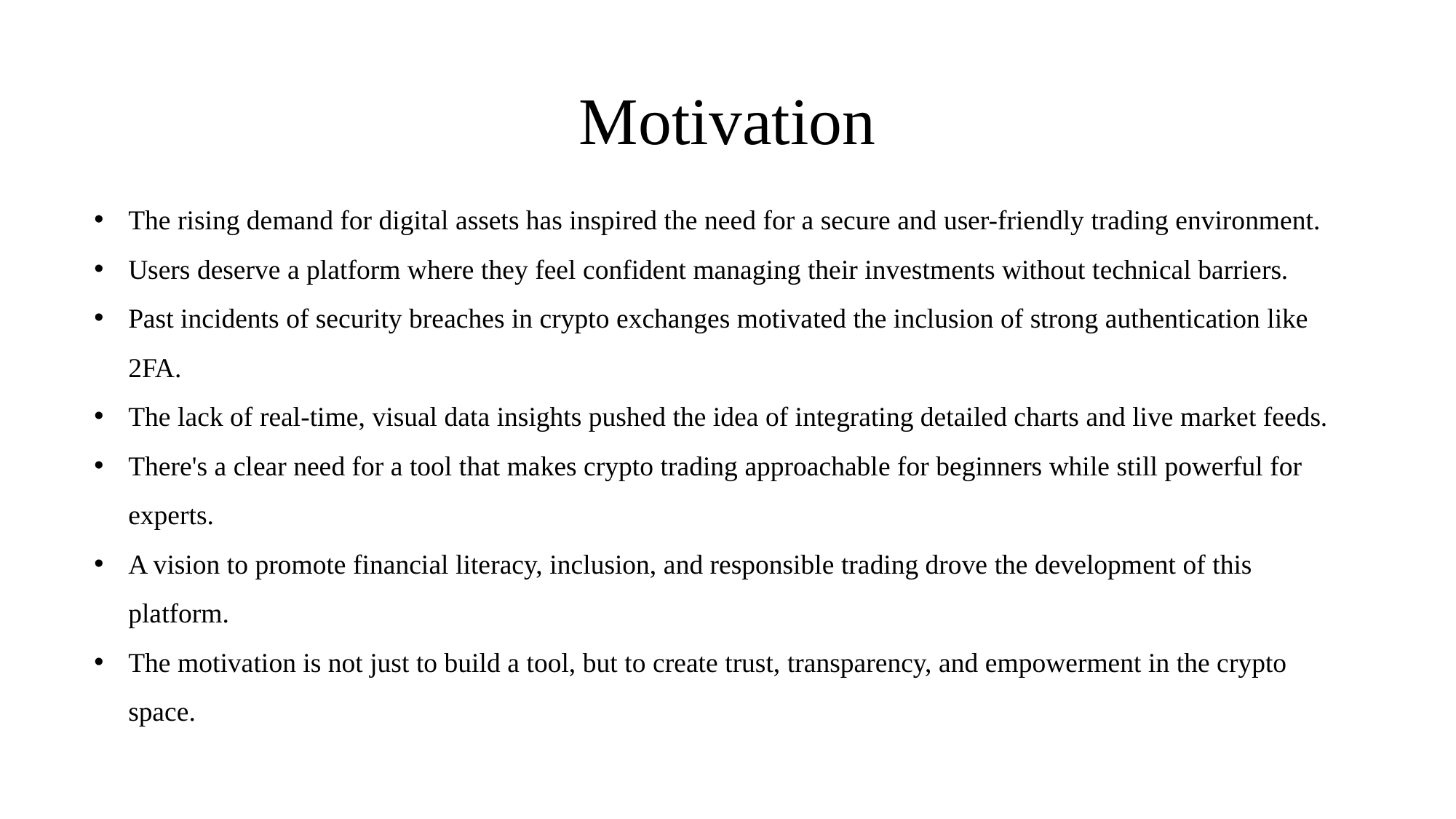

# Motivation
The rising demand for digital assets has inspired the need for a secure and user-friendly trading environment.
Users deserve a platform where they feel confident managing their investments without technical barriers.
Past incidents of security breaches in crypto exchanges motivated the inclusion of strong authentication like 2FA.
The lack of real-time, visual data insights pushed the idea of integrating detailed charts and live market feeds.
There's a clear need for a tool that makes crypto trading approachable for beginners while still powerful for experts.
A vision to promote financial literacy, inclusion, and responsible trading drove the development of this platform.
The motivation is not just to build a tool, but to create trust, transparency, and empowerment in the crypto space.